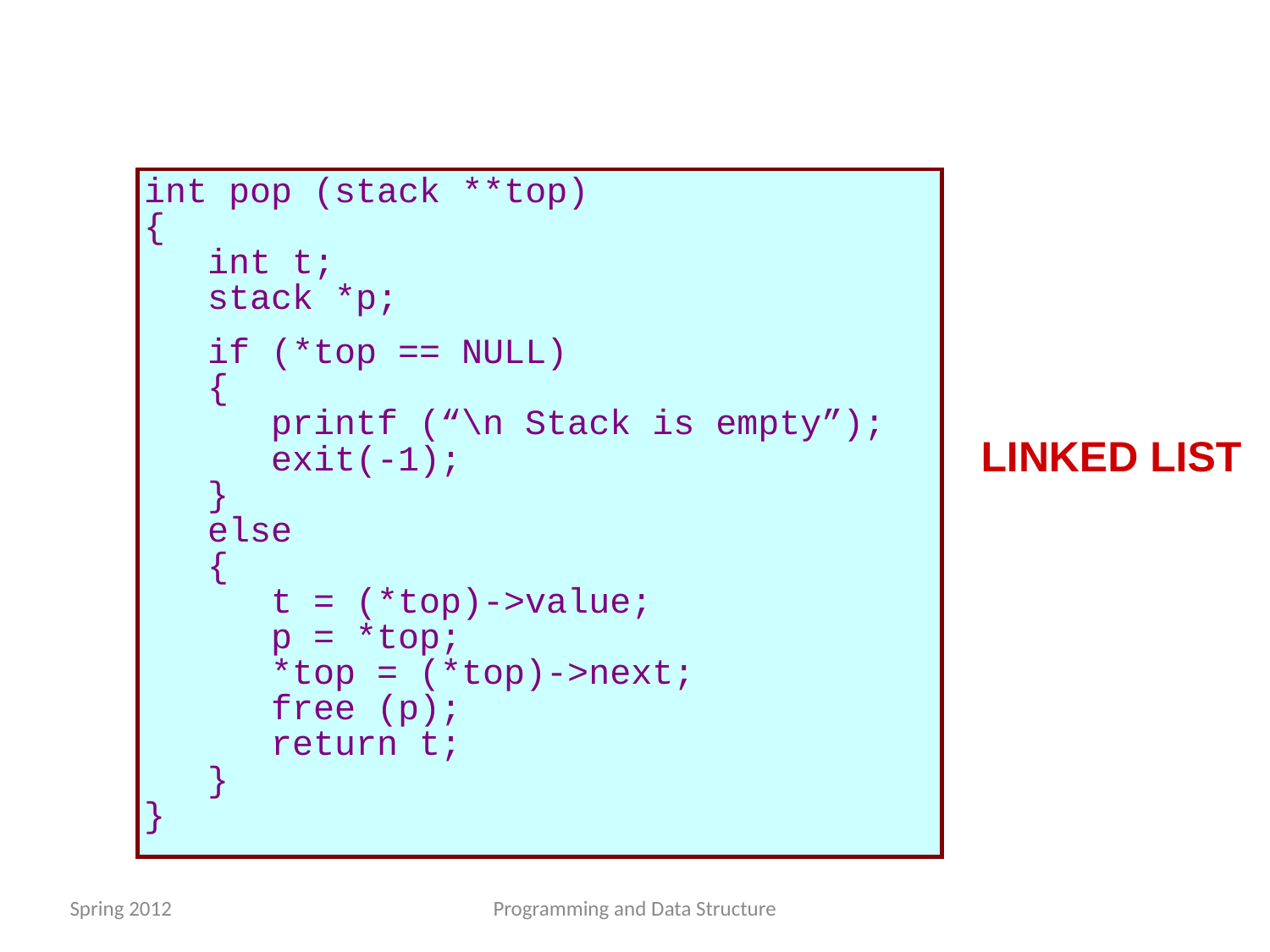

int pop (stack **top)
{
   int t;
   stack *p;

   if (*top == NULL)
   {
      printf (“\n Stack is empty”);
      exit(-1);
   }
   else
   {
      t = (*top)->value;
      p = *top;
      *top = (*top)->next;
      free (p);
      return t;
   }
}
LINKED LIST
61
Spring 2012
Programming and Data Structure